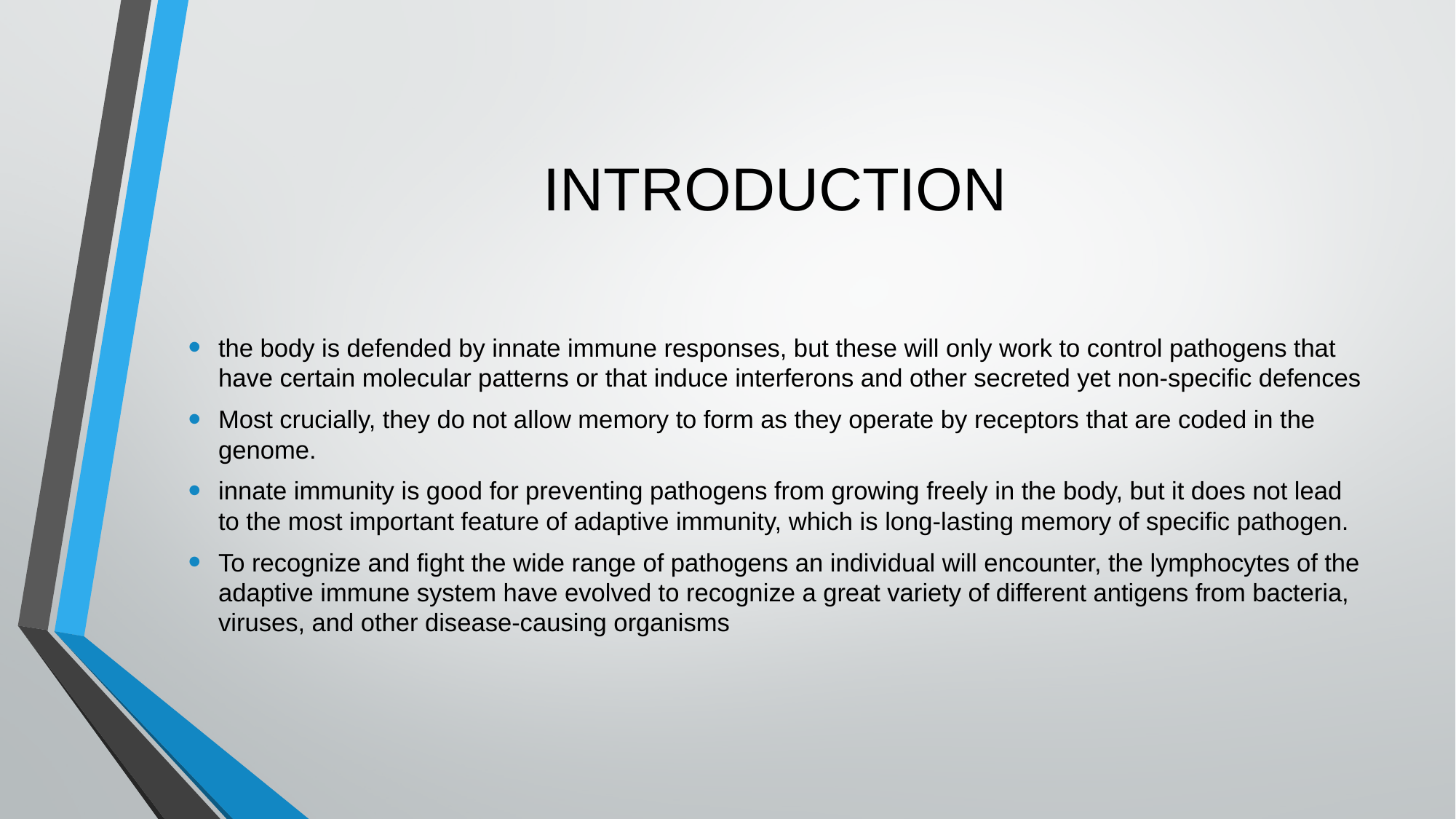

# INTRODUCTION
the body is defended by innate immune responses, but these will only work to control pathogens that have certain molecular patterns or that induce interferons and other secreted yet non-specific defences
Most crucially, they do not allow memory to form as they operate by receptors that are coded in the genome.
innate immunity is good for preventing pathogens from growing freely in the body, but it does not lead to the most important feature of adaptive immunity, which is long-lasting memory of specific pathogen.
To recognize and fight the wide range of pathogens an individual will encounter, the lymphocytes of the adaptive immune system have evolved to recognize a great variety of different antigens from bacteria, viruses, and other disease-causing organisms